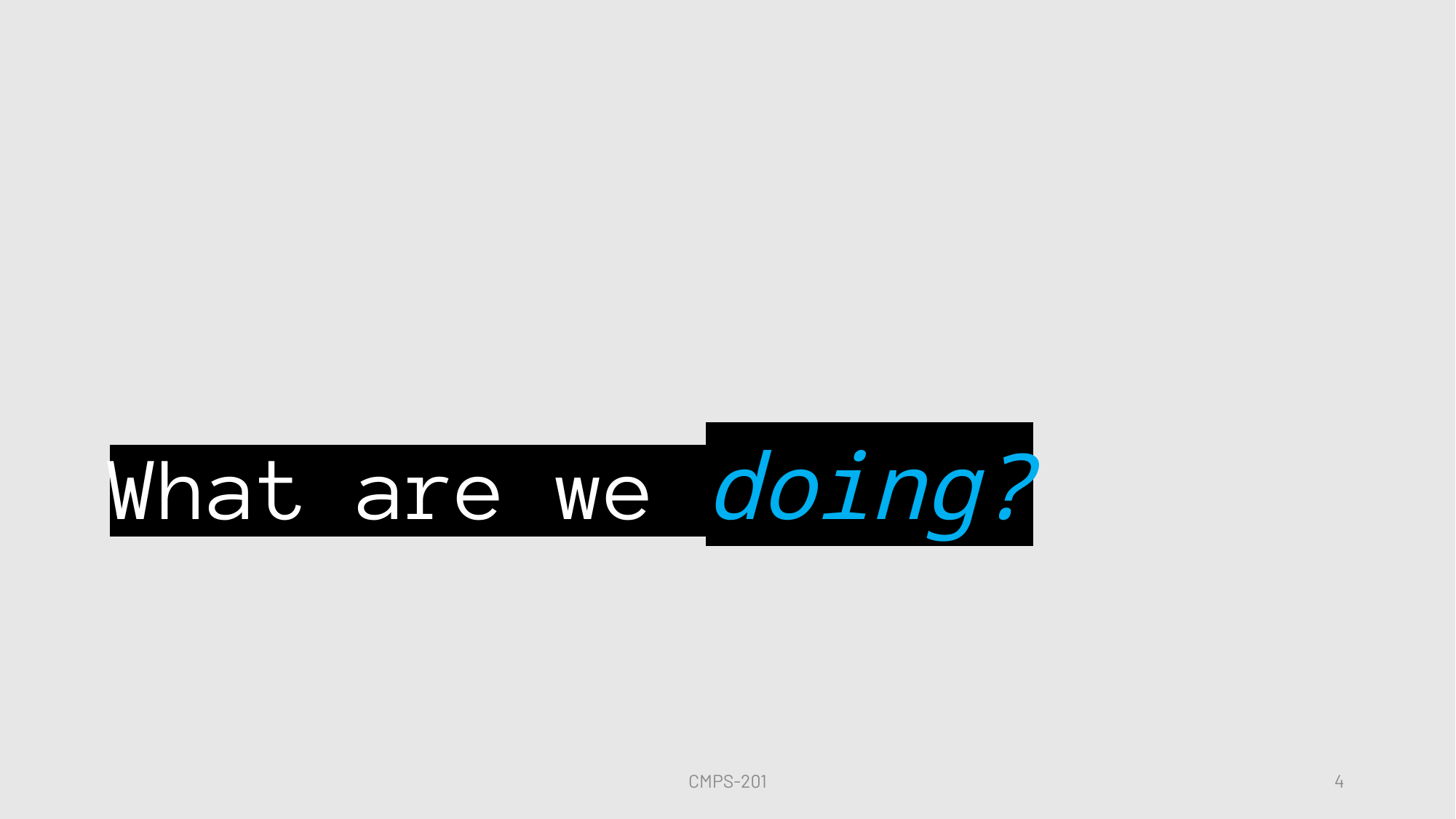

# What are we doing?

CMPS-201
4